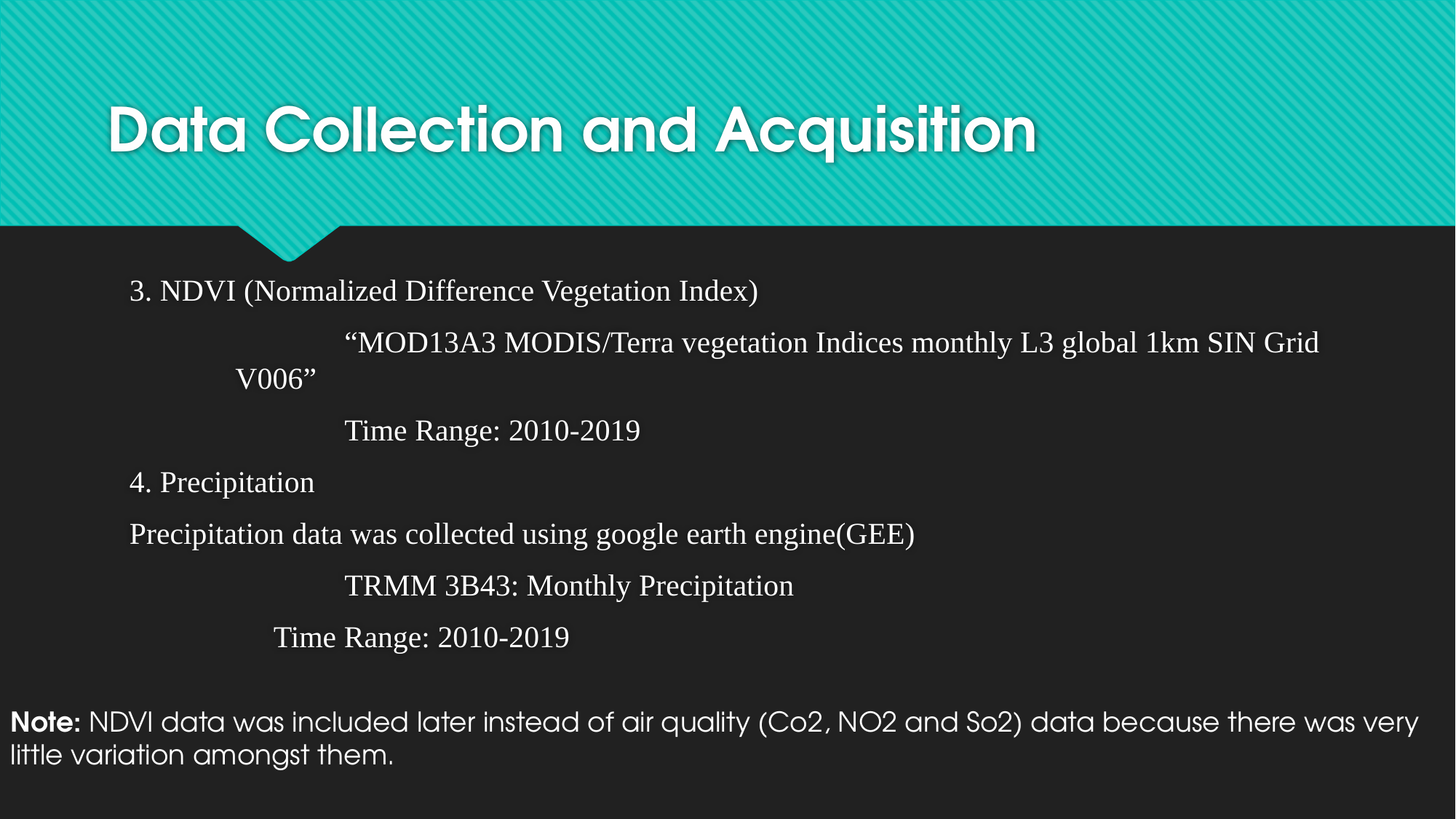

# Data Collection and Acquisition
3. NDVI (Normalized Difference Vegetation Index)
	“MOD13A3 MODIS/Terra vegetation Indices monthly L3 global 1km SIN Grid V006”
	Time Range: 2010-2019
4. Precipitation
Precipitation data was collected using google earth engine(GEE)
	TRMM 3B43: Monthly Precipitation
     Time Range: 2010-2019

Note: NDVI data was included later instead of air quality (Co2, NO2 and So2) data because there was very little variation amongst them.